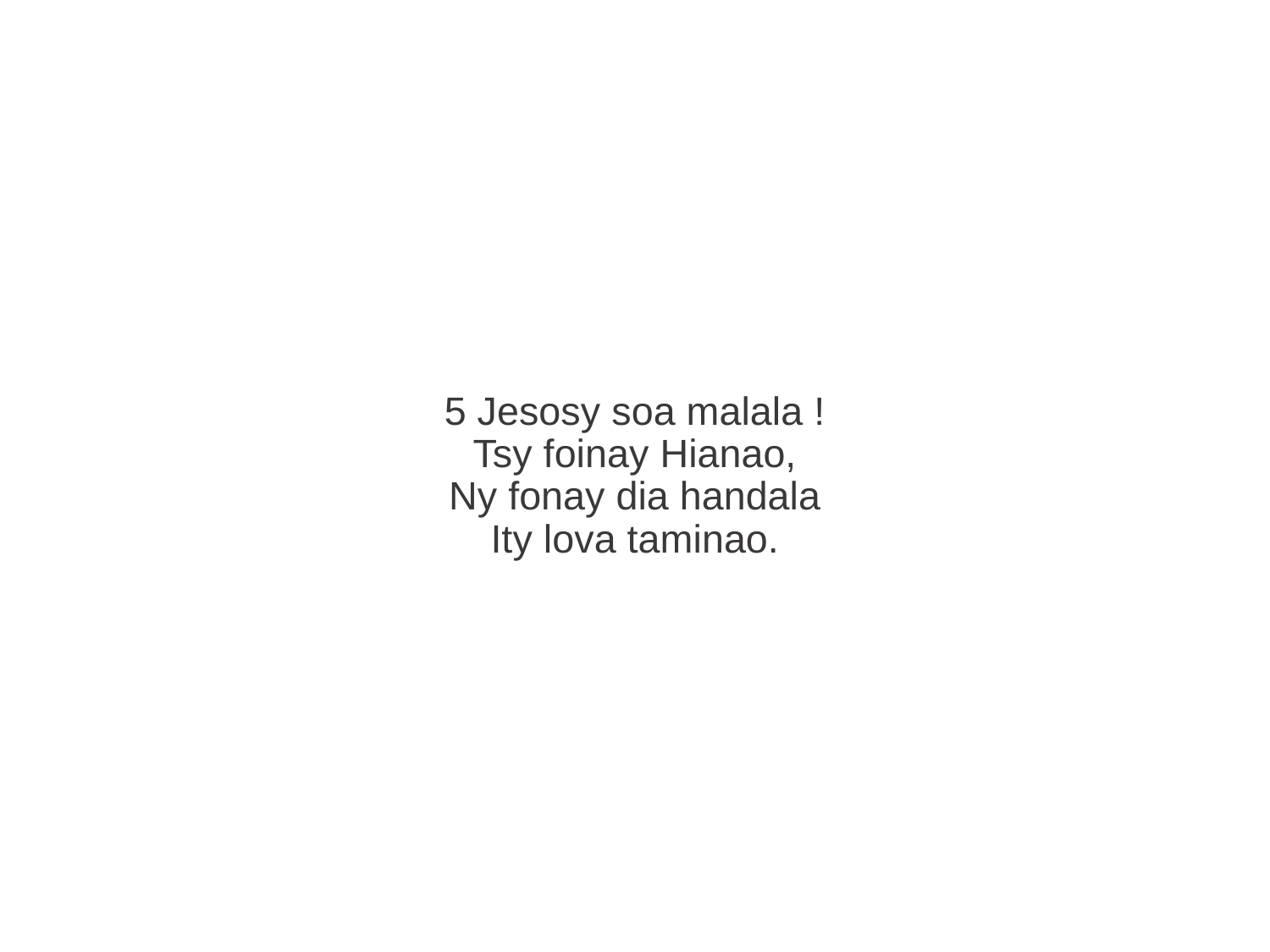

5 Jesosy soa malala !
Tsy foinay Hianao,
Ny fonay dia handala
Ity lova taminao.